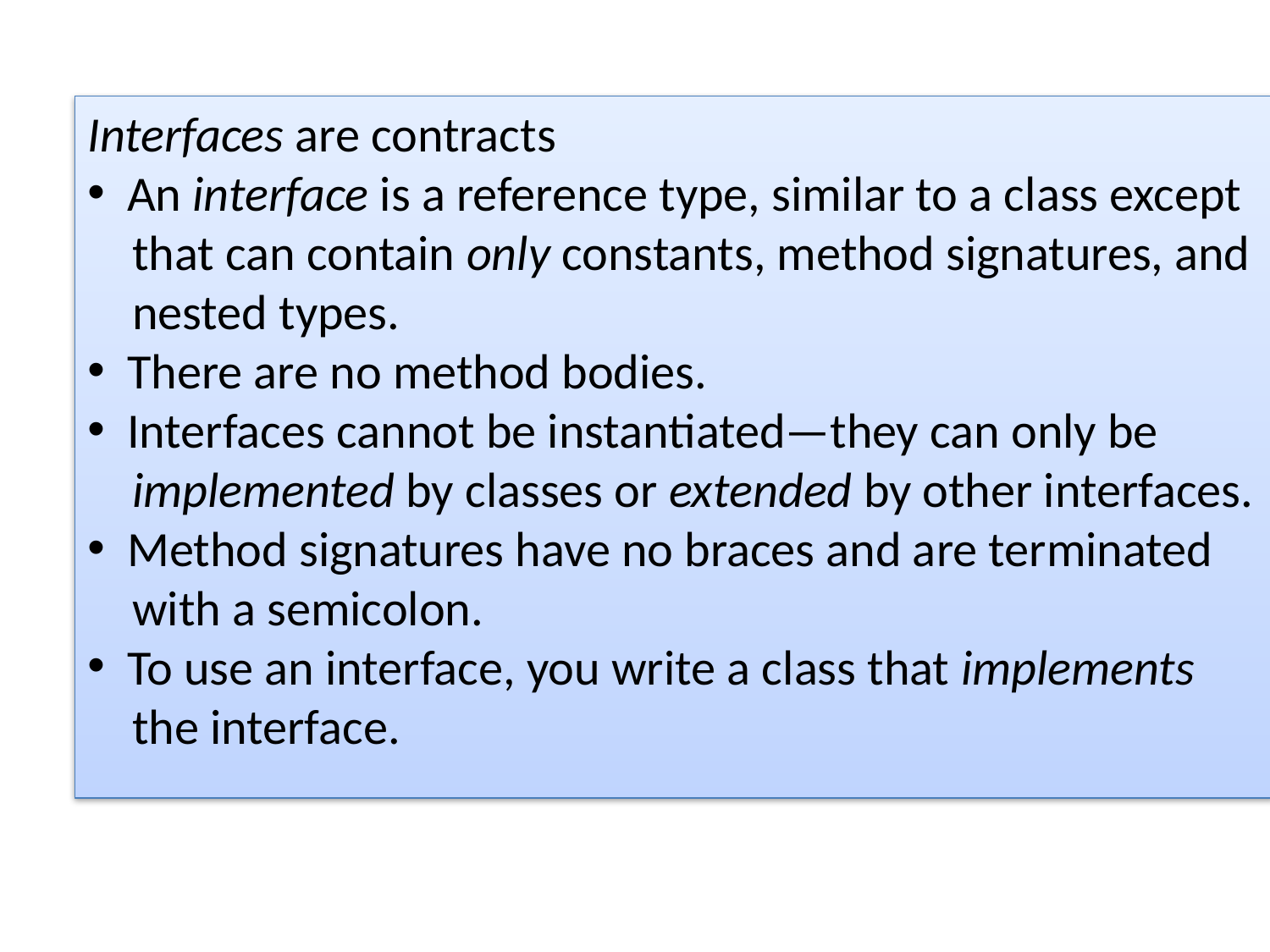

Interfaces are contracts
An interface is a reference type, similar to a class except
    that can contain only constants, method signatures, and
    nested types.
There are no method bodies.
Interfaces cannot be instantiated—they can only be
    implemented by classes or extended by other interfaces.
Method signatures have no braces and are terminated
    with a semicolon.
To use an interface, you write a class that implements
    the interface.